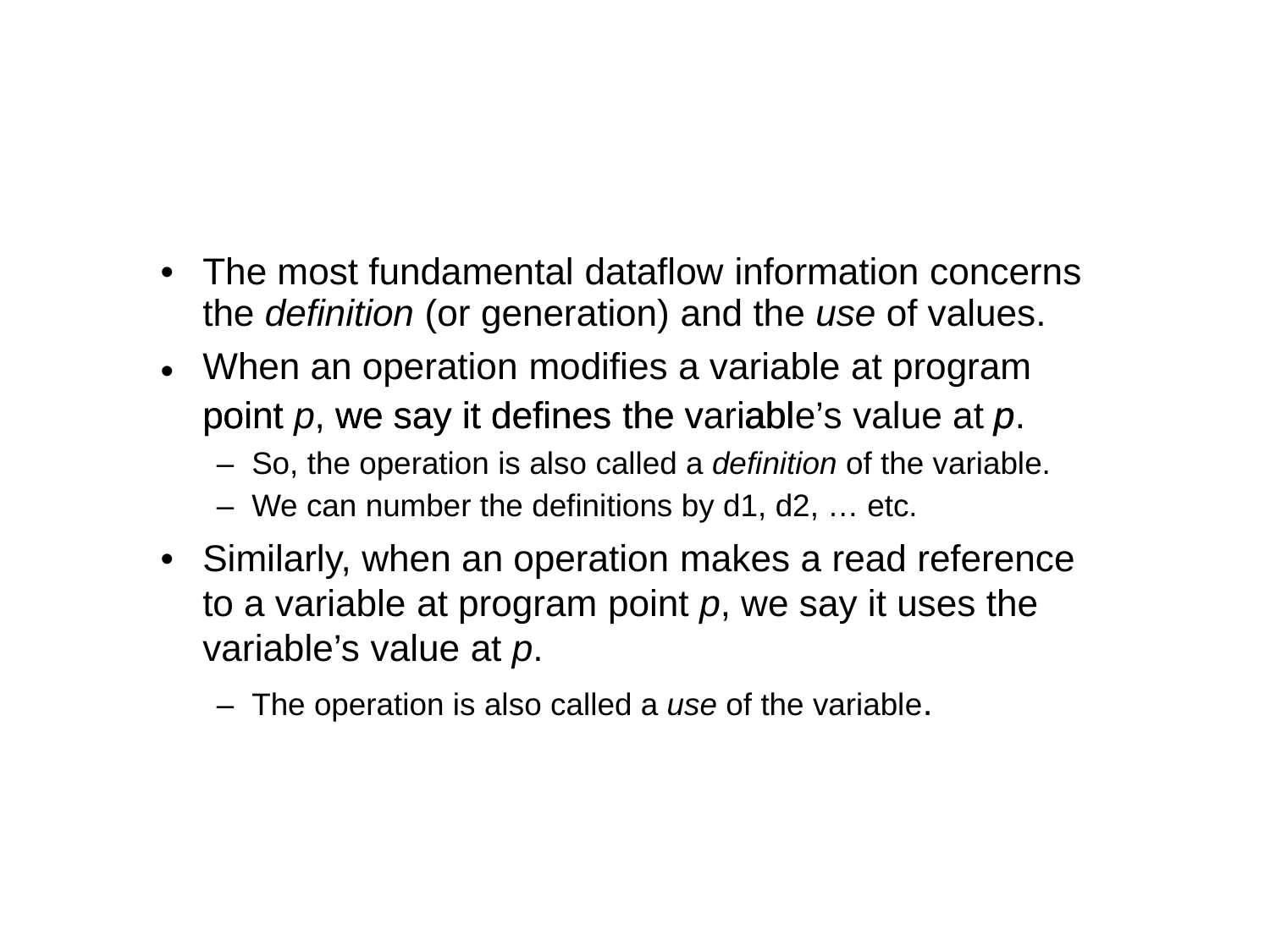

•
The most fundamental dataflow information concerns
the definition (or generation) and the use of values.
When an operation modifies a variable at program
•
point p, we say it defines the v
abl
s value at p.
point     we say it defines the variable’                p

–  So, the operation is also called a definition of the variable.
–  We can number the definitions by d1, d2, … etc.
Similarly, when an operation makes a read reference
to a variable at program point p, we say it uses the variable’s value at p.
•

–  The operation is also called a use of the variable.